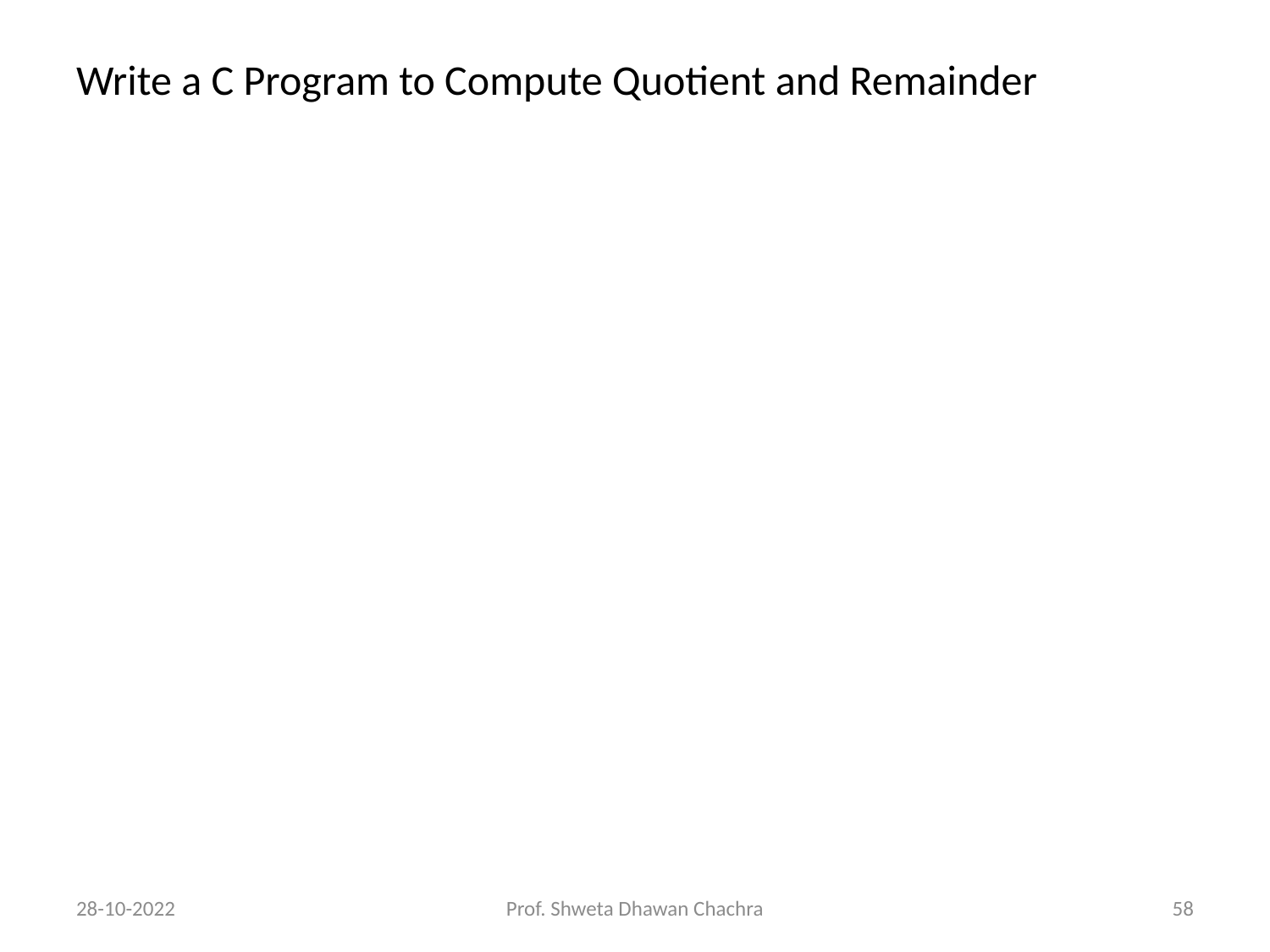

Write a C Program to Compute Quotient and Remainder
28-10-2022
Prof. Shweta Dhawan Chachra
58